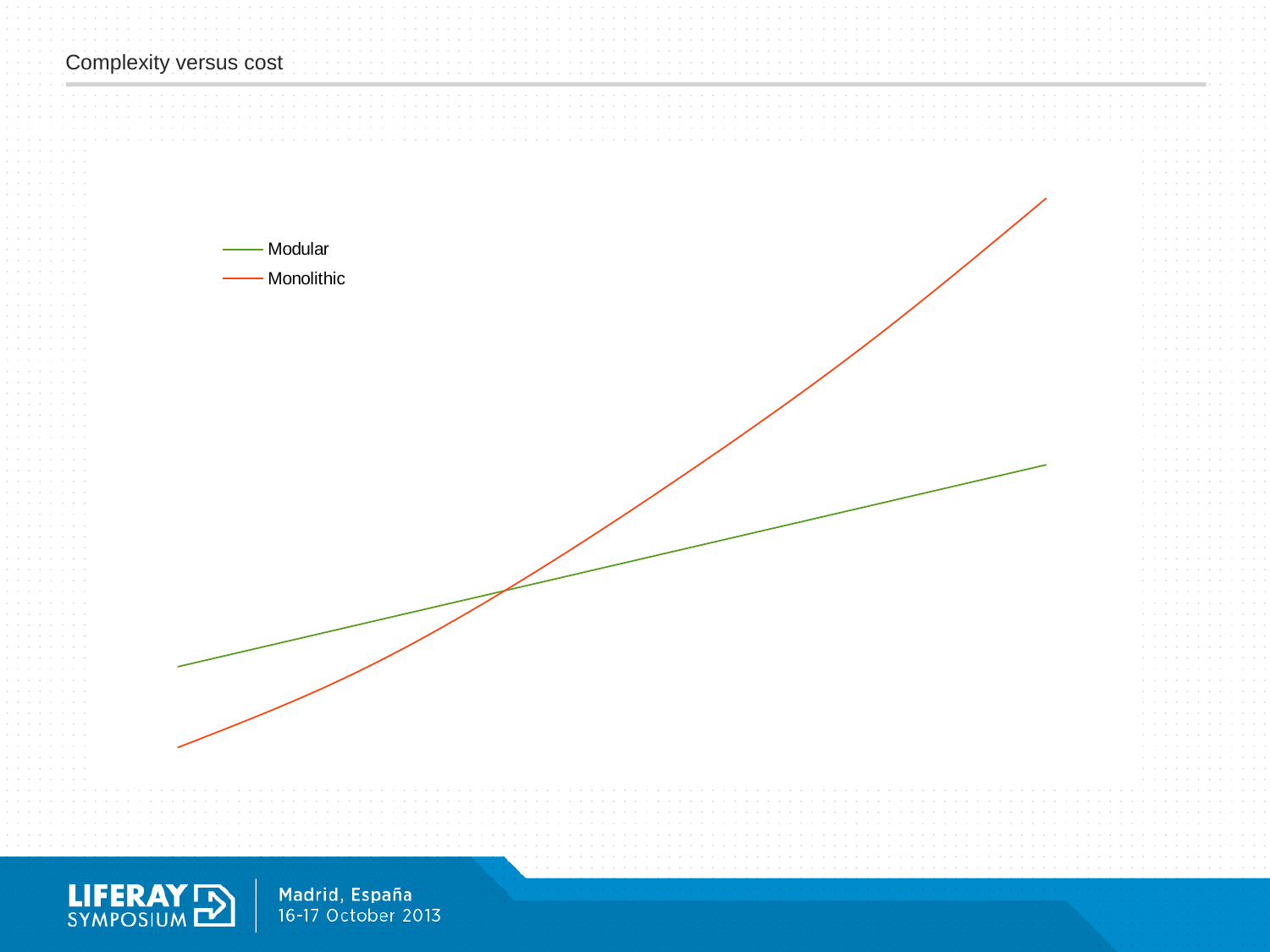

# Complexity versus cost

### Chart

| Category | Modular | Monolithic |
|---|---|---|